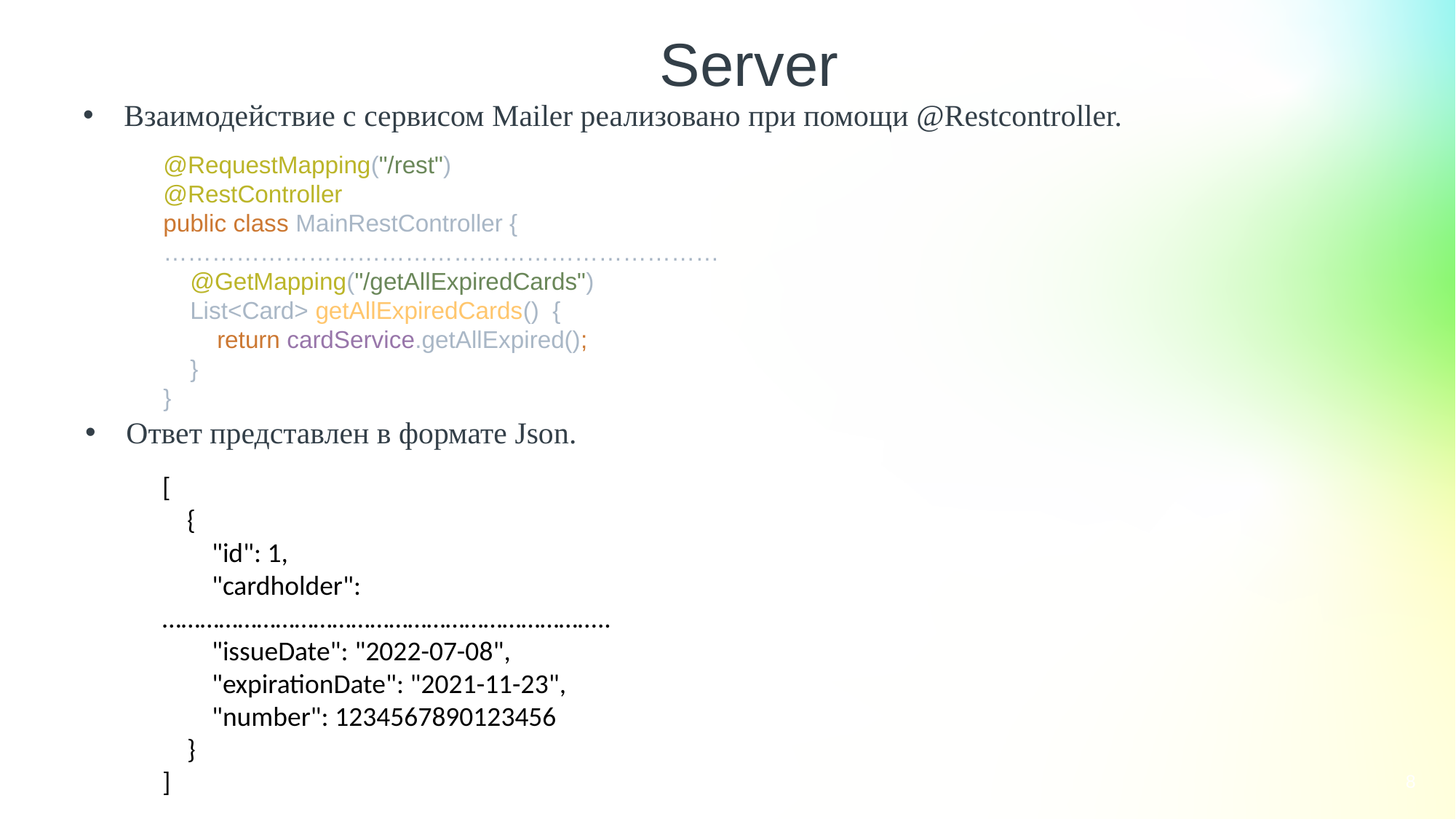

Server

Взаимодействие с сервисом Mailer реализовано при помощи @Restcontroller.

@RequestMapping("/rest")
@RestController
public class MainRestController {
……………………………………………………………
    @GetMapping("/getAllExpiredCards")
    List<Card> getAllExpiredCards()  {
        return cardService.getAllExpired();
    }
}
Ответ представлен в формате Json.

[
    {
        "id": 1,
        "cardholder":
……………………………………………………………..
        "issueDate": "2022-07-08",
        "expirationDate": "2021-11-23",
        "number": 1234567890123456
    }
]